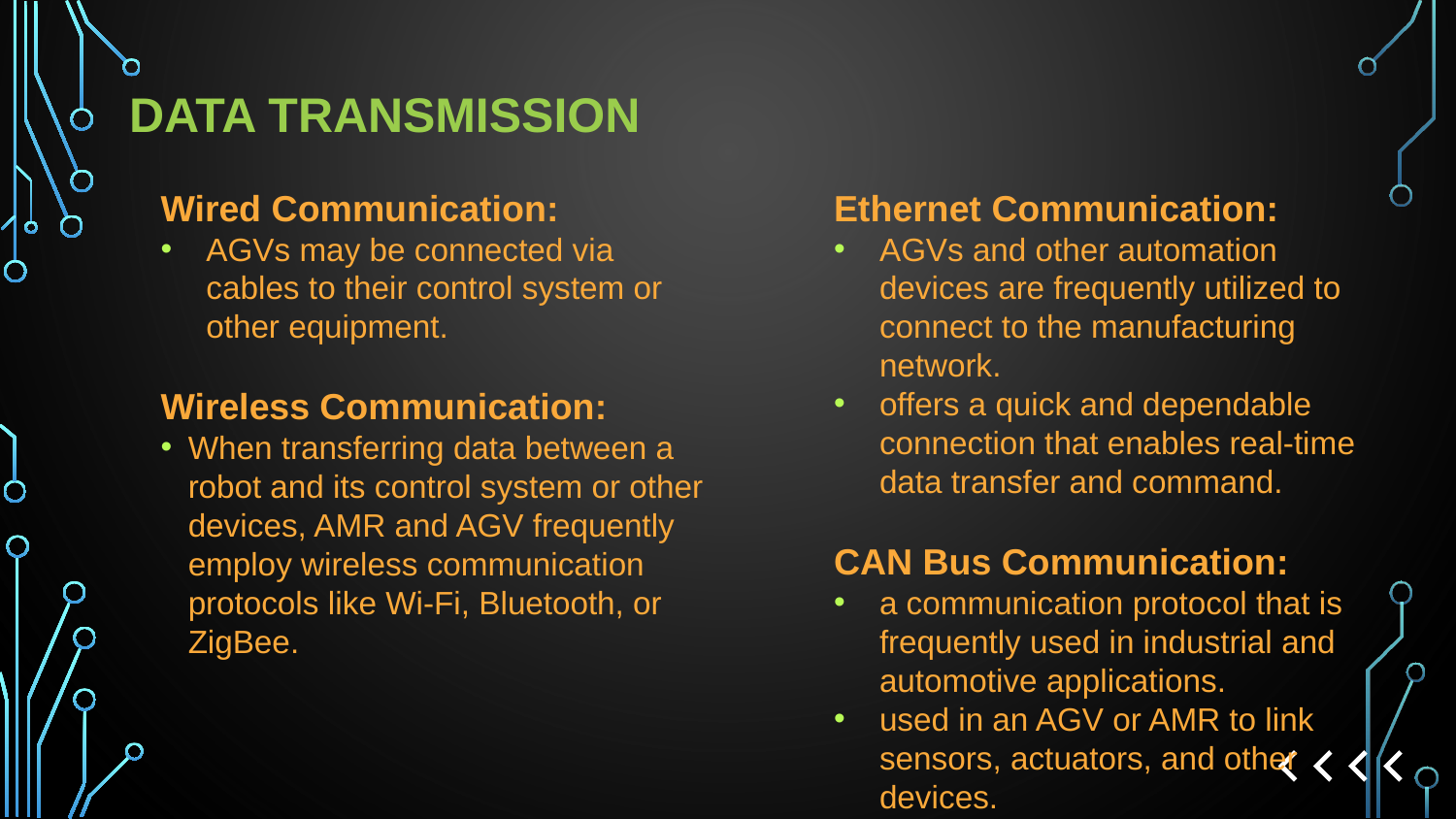

# Data Transmission
Wired Communication:
AGVs may be connected via cables to their control system or other equipment.

Wireless Communication:
When transferring data between a robot and its control system or other devices, AMR and AGV frequently employ wireless communication protocols like Wi-Fi, Bluetooth, or ZigBee.
Ethernet Communication:
AGVs and other automation devices are frequently utilized to connect to the manufacturing network.
offers a quick and dependable connection that enables real-time data transfer and command.

CAN Bus Communication:
a communication protocol that is frequently used in industrial and automotive applications.
used in an AGV or AMR to link sensors, actuators, and other devices.